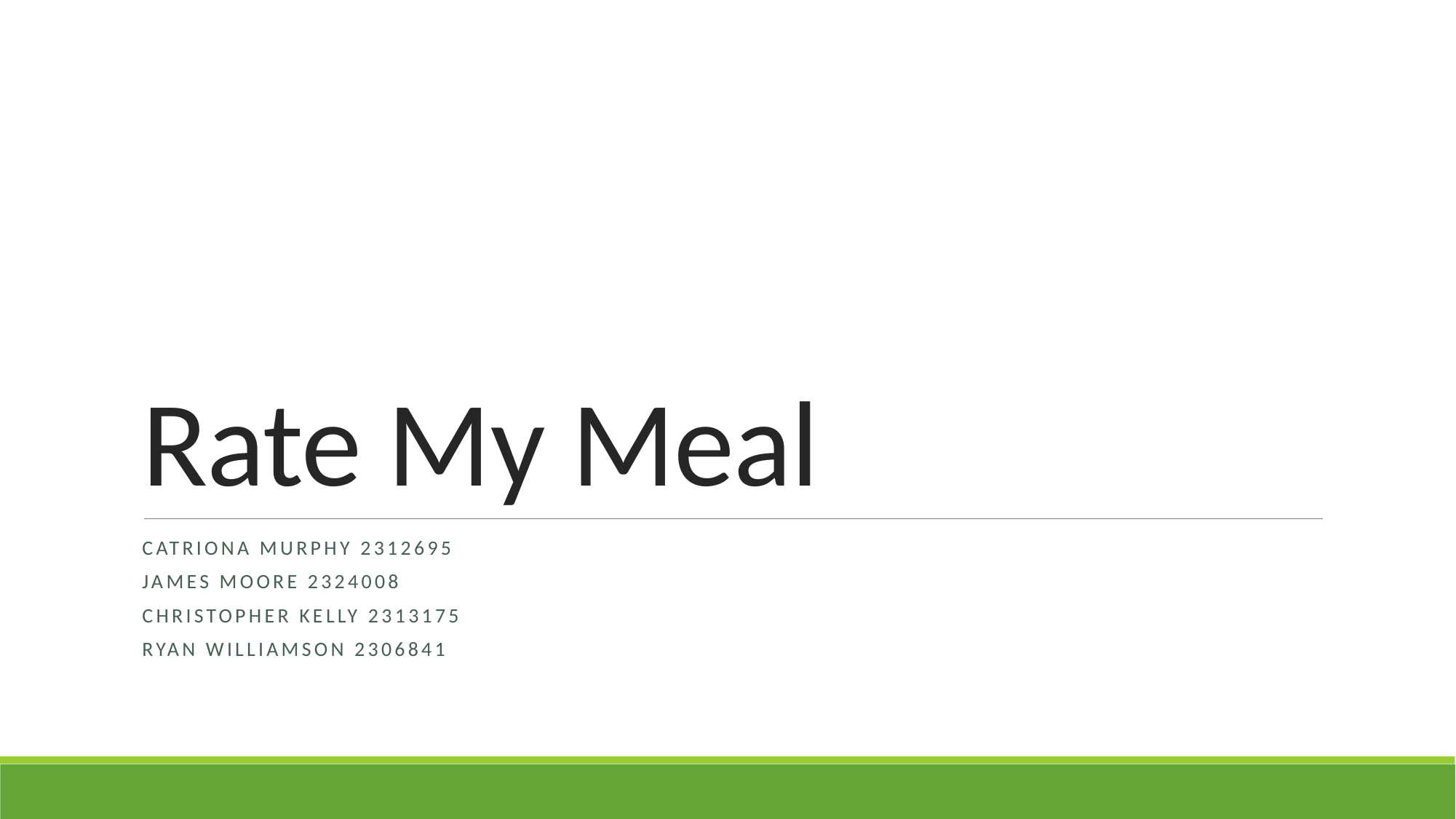

# Rate My Meal
Catriona Murphy 2312695
James Moore 2324008
Christopher Kelly 2313175
Ryan Williamson 2306841